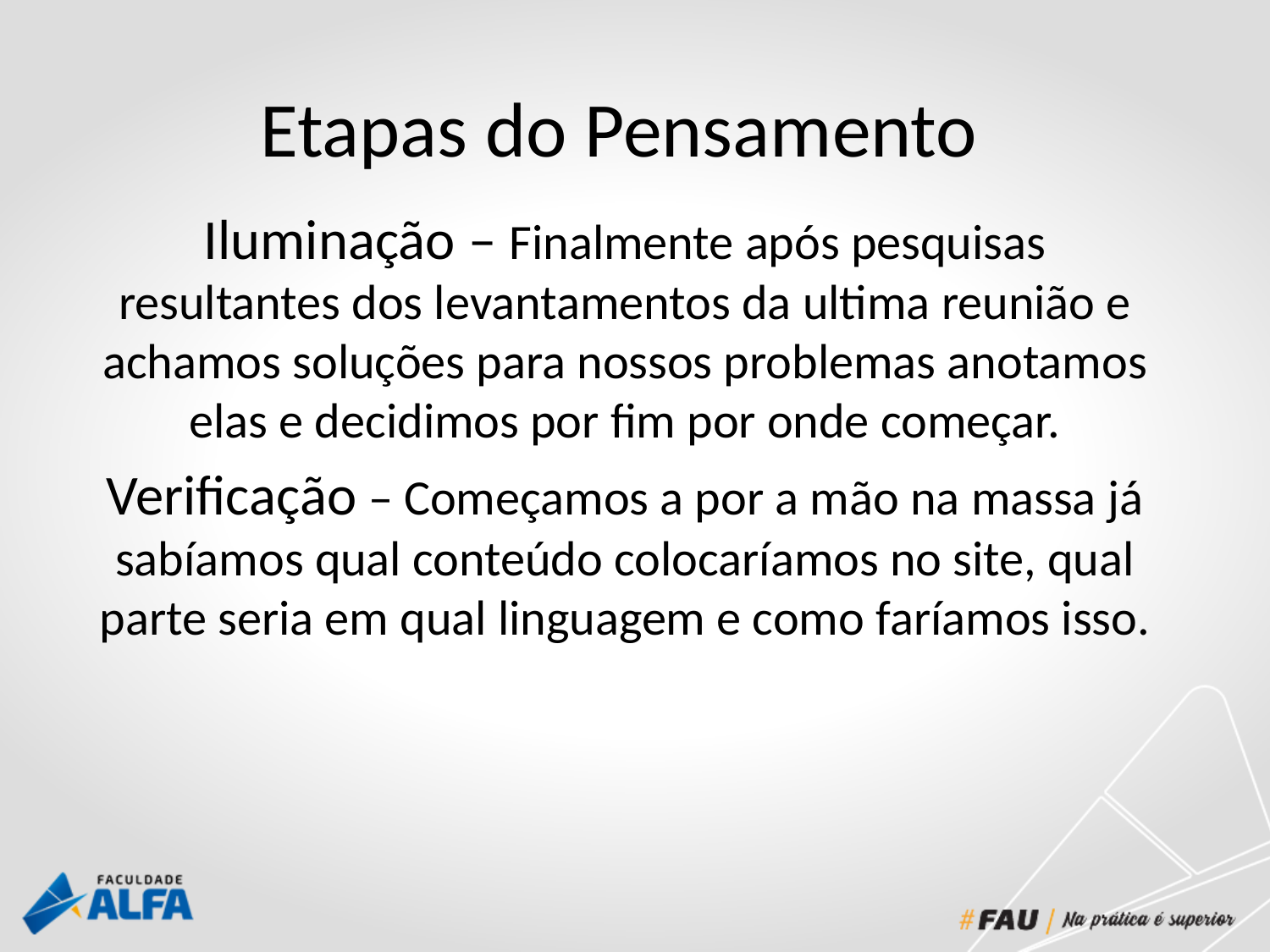

# Etapas do Pensamento
Iluminação – Finalmente após pesquisas resultantes dos levantamentos da ultima reunião e achamos soluções para nossos problemas anotamos elas e decidimos por fim por onde começar.
Verificação – Começamos a por a mão na massa já sabíamos qual conteúdo colocaríamos no site, qual parte seria em qual linguagem e como faríamos isso.